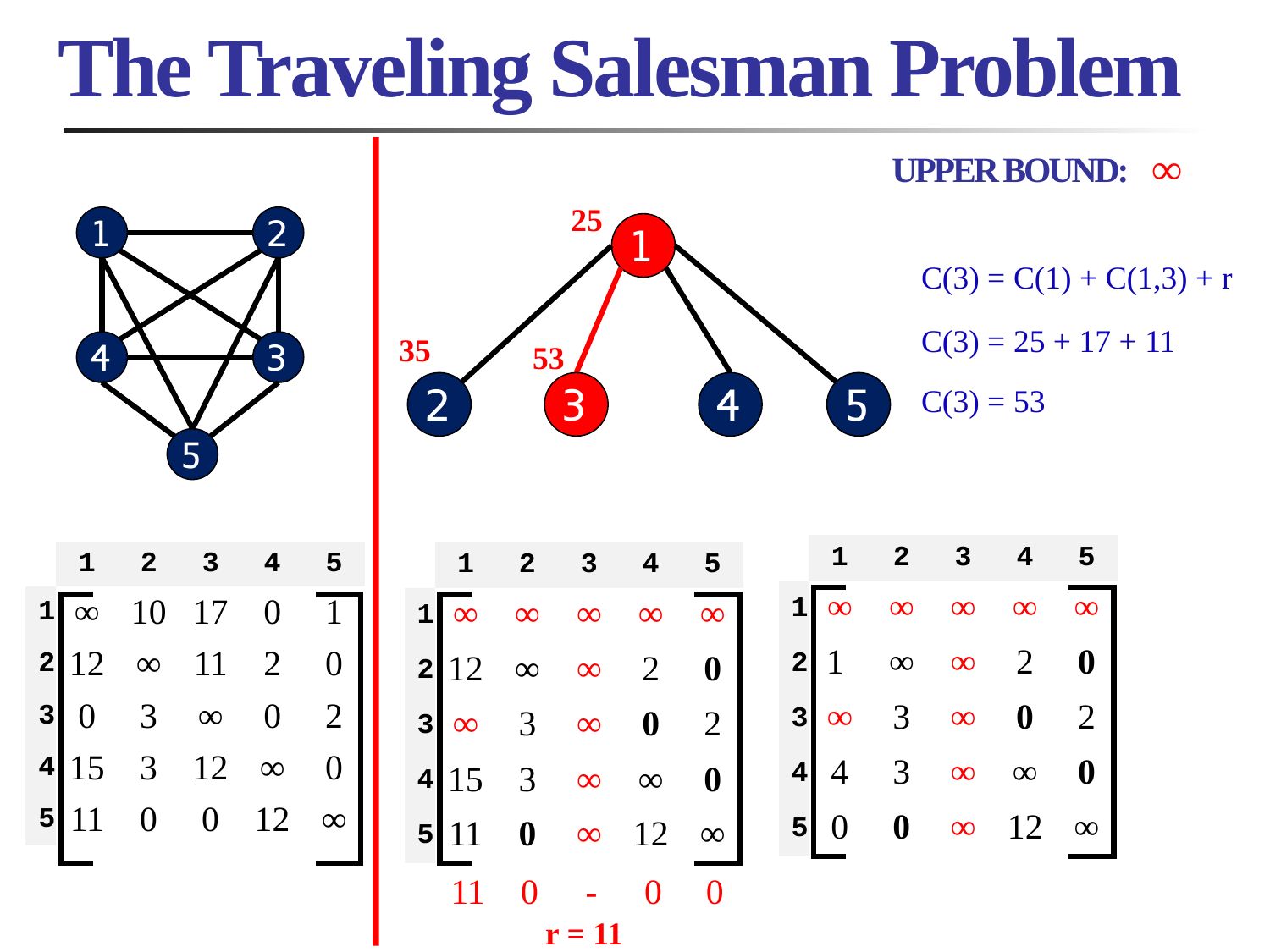

# The Traveling Salesman Problem
∞

UPPER BOUND:
25
1
2
4
3
5
1
C(3) = C(1) + C(1,3) + r
C(3) = 25 + 17 + 11
35
53
2
3
4
5
C(3) = 53
|  | 1 | 2 | 3 | 4 | 5 |
| --- | --- | --- | --- | --- | --- |
| 1 | ∞ | ∞ | ∞ | ∞ | ∞ |
| 2 | 1 | ∞ | ∞ | 2 | 0 |
| 3 | ∞ | 3 | ∞ | 0 | 2 |
| 4 | 4 | 3 | ∞ | ∞ | 0 |
| 5 | 0 | 0 | ∞ | 12 | ∞ |
|  | 1 | 2 | 3 | 4 | 5 |
| --- | --- | --- | --- | --- | --- |
| 1 | ∞ | 10 | 17 | 0 | 1 |
| 2 | 12 | ∞ | 11 | 2 | 0 |
| 3 | 0 | 3 | ∞ | 0 | 2 |
| 4 | 15 | 3 | 12 | ∞ | 0 |
| 5 | 11 | 0 | 0 | 12 | ∞ |
|  | 1 | 2 | 3 | 4 | 5 |
| --- | --- | --- | --- | --- | --- |
| 1 | ∞ | ∞ | ∞ | ∞ | ∞ |
| 2 | 12 | ∞ | ∞ | 2 | 0 |
| 3 | ∞ | 3 | ∞ | 0 | 2 |
| 4 | 15 | 3 | ∞ | ∞ | 0 |
| 5 | 11 | 0 | ∞ | 12 | ∞ |

| 11 | 0 | - | 0 | 0 |
| --- | --- | --- | --- | --- |
r = 11